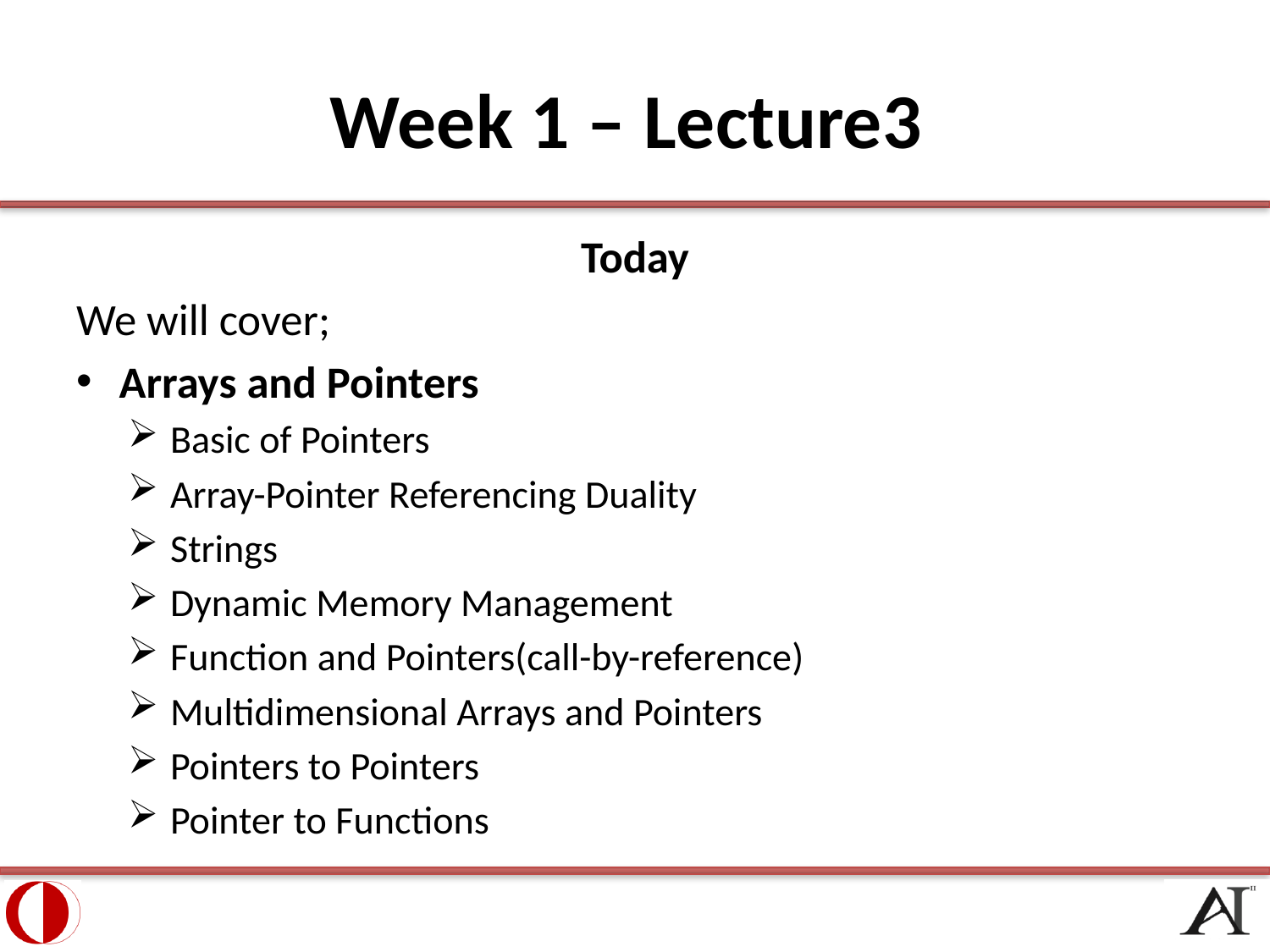

# Week 1 – Lecture3
Today
We will cover;
   Arrays and Pointers
  Basic of Pointers
  Array-Pointer Referencing Duality
  Strings
  Dynamic Memory Management
  Function and Pointers(call-by-reference)
  Multidimensional Arrays and Pointers
  Pointers to Pointers
  Pointer to Functions

2